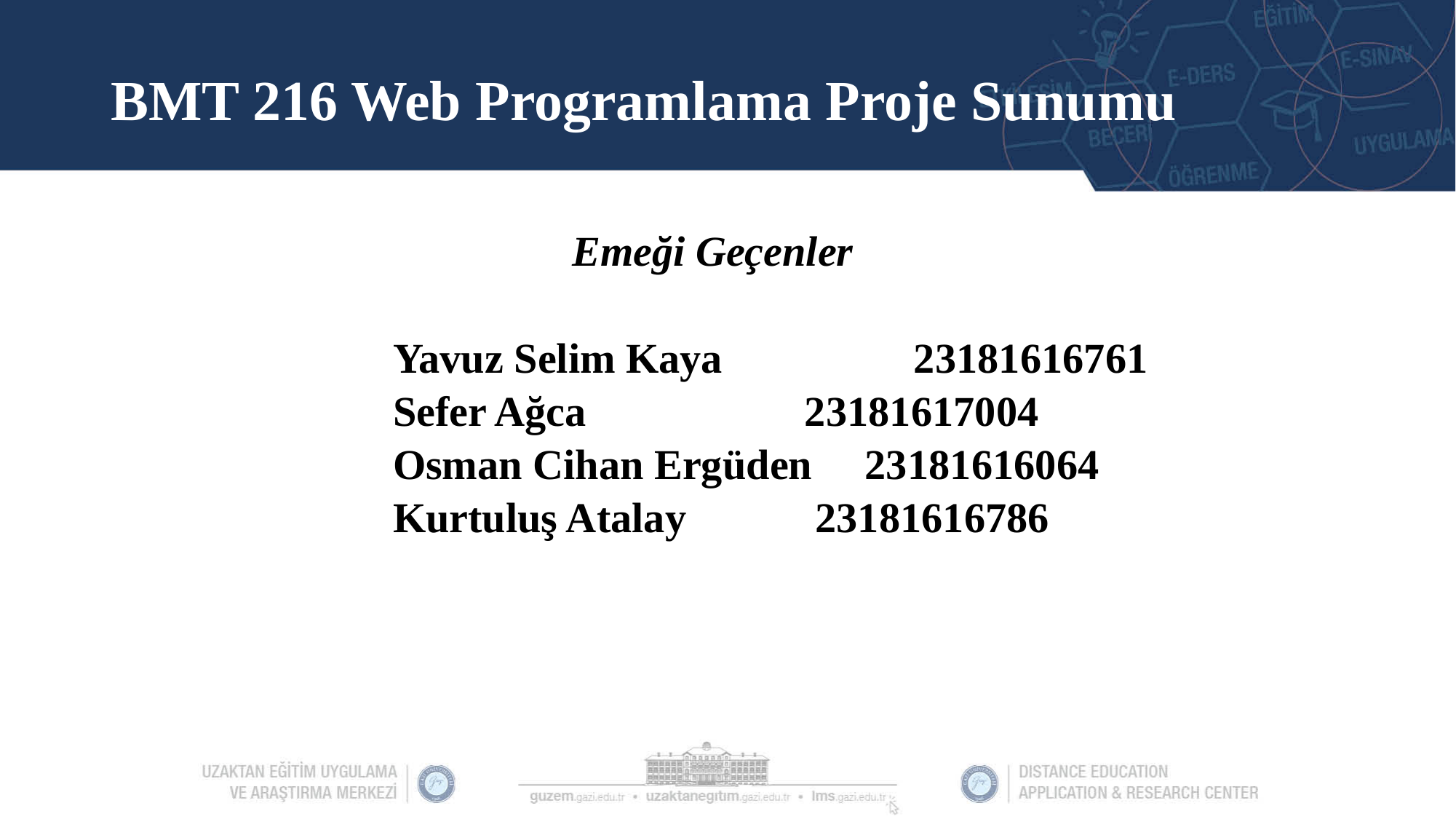

# BMT 216 Web Programlama Proje Sunumu
                 Emeği Geçenler

Yavuz Selim Kaya	        23181616761
Sefer Ağca 		        23181617004
Osman Cihan Ergüden     23181616064
Kurtuluş Atalay	         23181616786